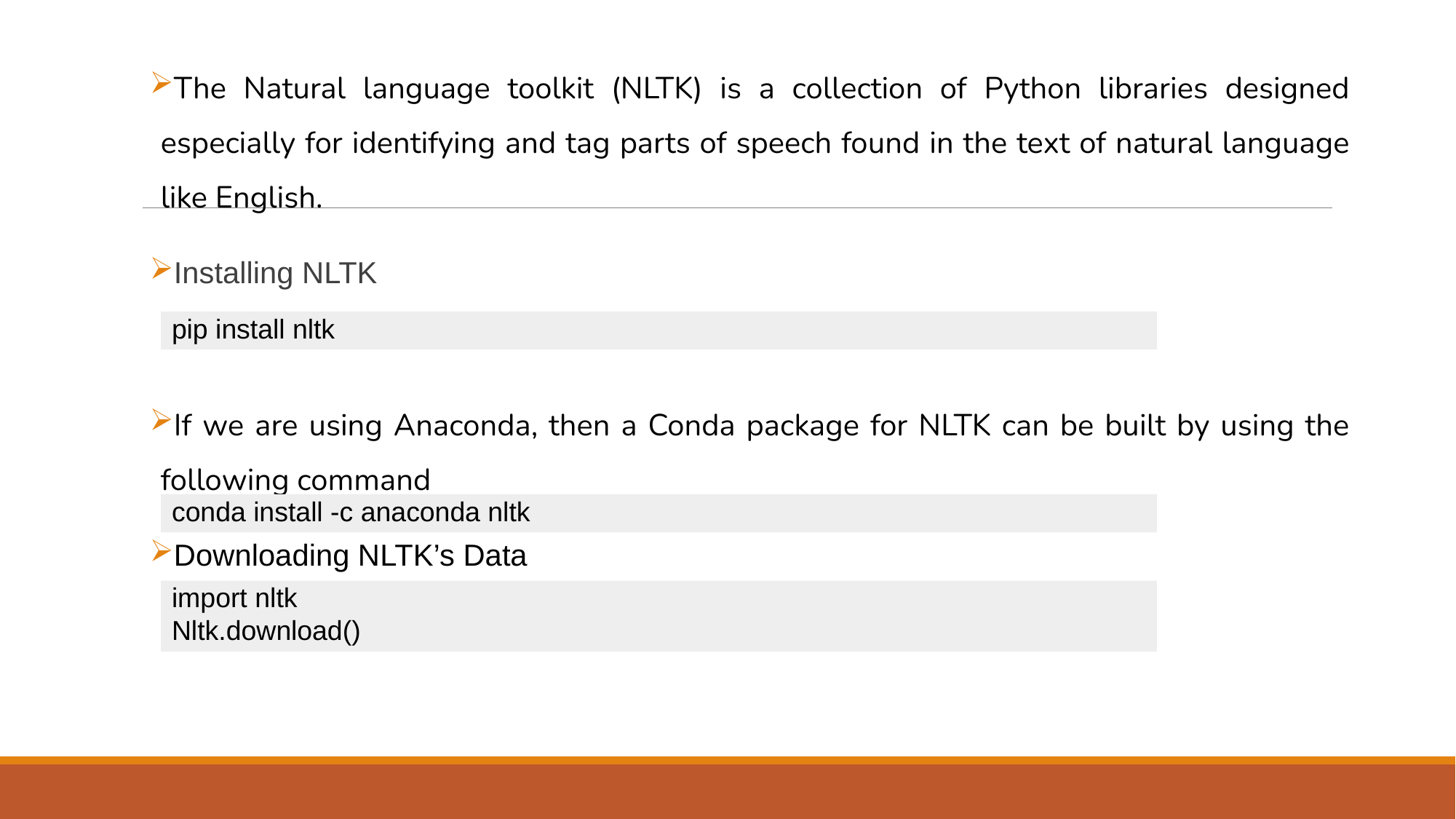

The Natural language toolkit (NLTK) is a collection of Python libraries designed especially for identifying and tag parts of speech found in the text of natural language like English.
Installing NLTK

If we are using Anaconda, then a Conda package for NLTK can be built by using the following command
Downloading NLTK’s Data

pip install nltk
conda install -c anaconda nltk
import nltk
Nltk.download()